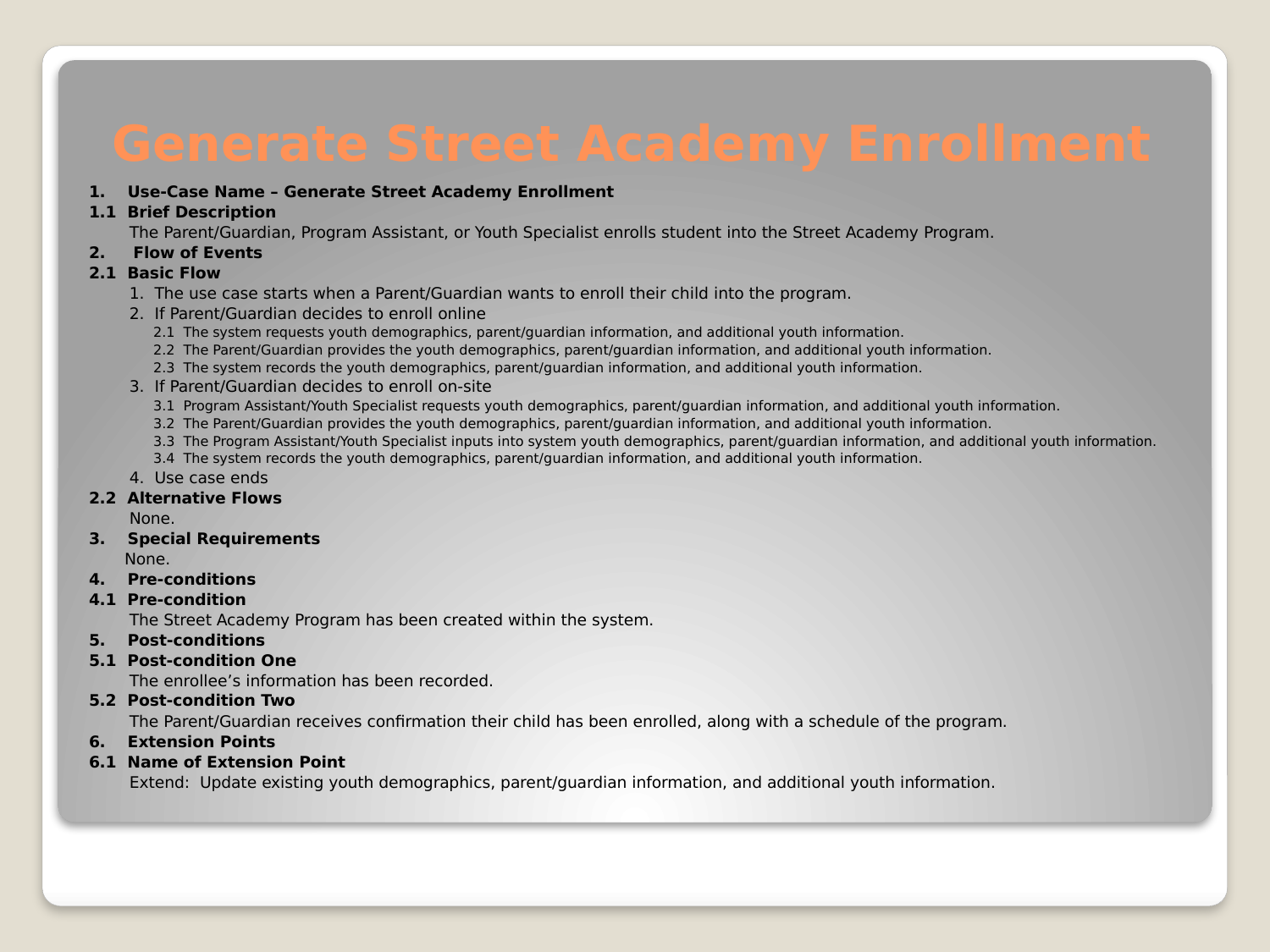

# Generate Street Academy Enrollment
1.    Use-Case Name – Generate Street Academy Enrollment
1.1  Brief Description
        The Parent/Guardian, Program Assistant, or Youth Specialist enrolls student into the Street Academy Program.
2.     Flow of Events
2.1  Basic Flow
        1.  The use case starts when a Parent/Guardian wants to enroll their child into the program.
        2.  If Parent/Guardian decides to enroll online
    2.1  The system requests youth demographics, parent/guardian information, and additional youth information.
    2.2  The Parent/Guardian provides the youth demographics, parent/guardian information, and additional youth information.
    2.3  The system records the youth demographics, parent/guardian information, and additional youth information.
        3.  If Parent/Guardian decides to enroll on-site
    3.1  Program Assistant/Youth Specialist requests youth demographics, parent/guardian information, and additional youth information.
    3.2  The Parent/Guardian provides the youth demographics, parent/guardian information, and additional youth information.
    3.3  The Program Assistant/Youth Specialist inputs into system youth demographics, parent/guardian information, and additional youth information.
    3.4  The system records the youth demographics, parent/guardian information, and additional youth information.
        4.  Use case ends
2.2  Alternative Flows
        None.
3.    Special Requirements
       None.
4.    Pre-conditions
4.1  Pre-condition
        The Street Academy Program has been created within the system.
5.    Post-conditions
5.1  Post-condition One
        The enrollee’s information has been recorded.
5.2  Post-condition Two
        The Parent/Guardian receives confirmation their child has been enrolled, along with a schedule of the program.
6.    Extension Points
6.1  Name of Extension Point
        Extend:  Update existing youth demographics, parent/guardian information, and additional youth information.